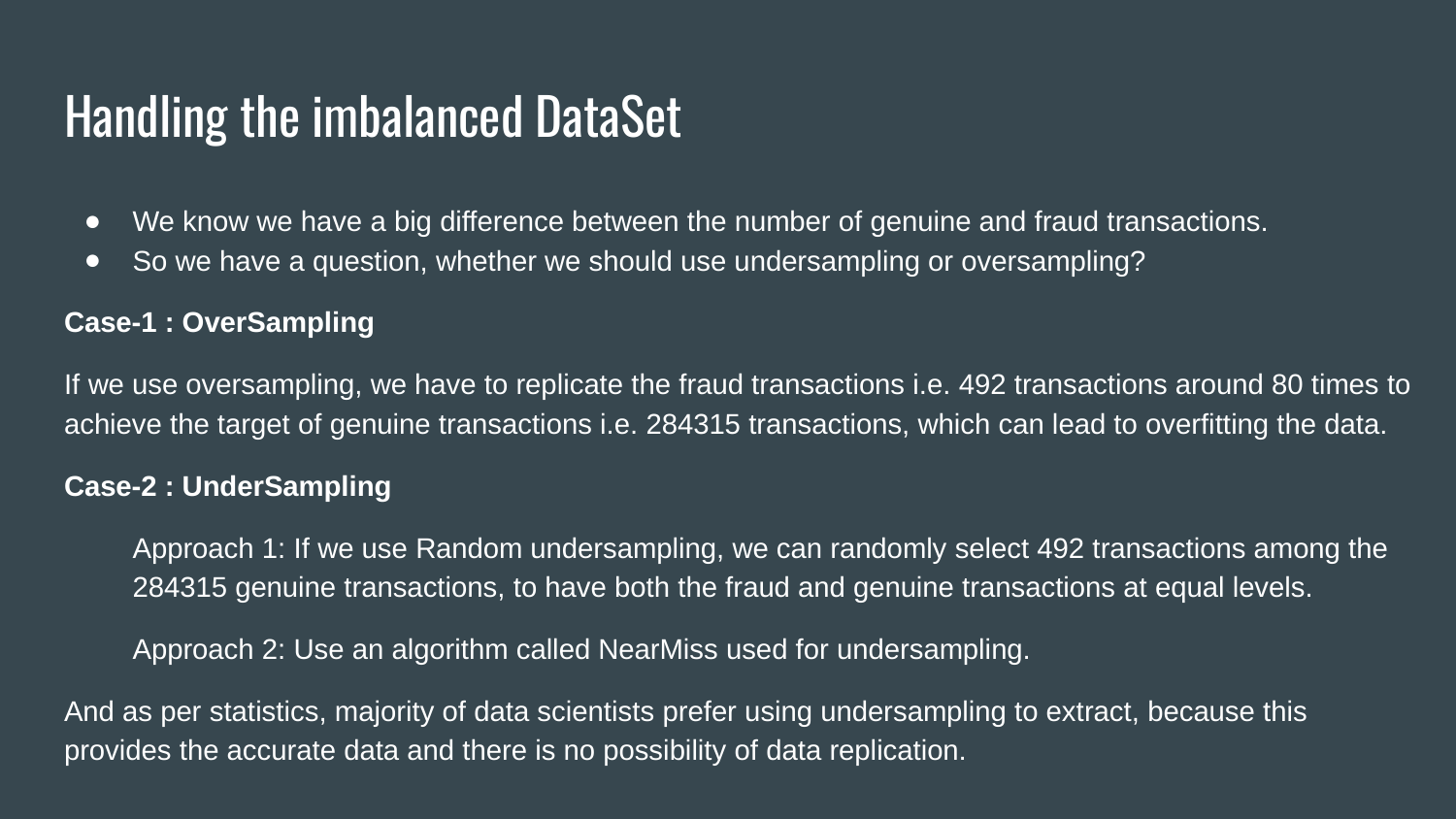

# Handling the imbalanced DataSet
We know we have a big difference between the number of genuine and fraud transactions.
So we have a question, whether we should use undersampling or oversampling?
Case-1 : OverSampling
If we use oversampling, we have to replicate the fraud transactions i.e. 492 transactions around 80 times to achieve the target of genuine transactions i.e. 284315 transactions, which can lead to overfitting the data.
Case-2 : UnderSampling
Approach 1: If we use Random undersampling, we can randomly select 492 transactions among the 284315 genuine transactions, to have both the fraud and genuine transactions at equal levels.
Approach 2: Use an algorithm called NearMiss used for undersampling.
And as per statistics, majority of data scientists prefer using undersampling to extract, because this provides the accurate data and there is no possibility of data replication.